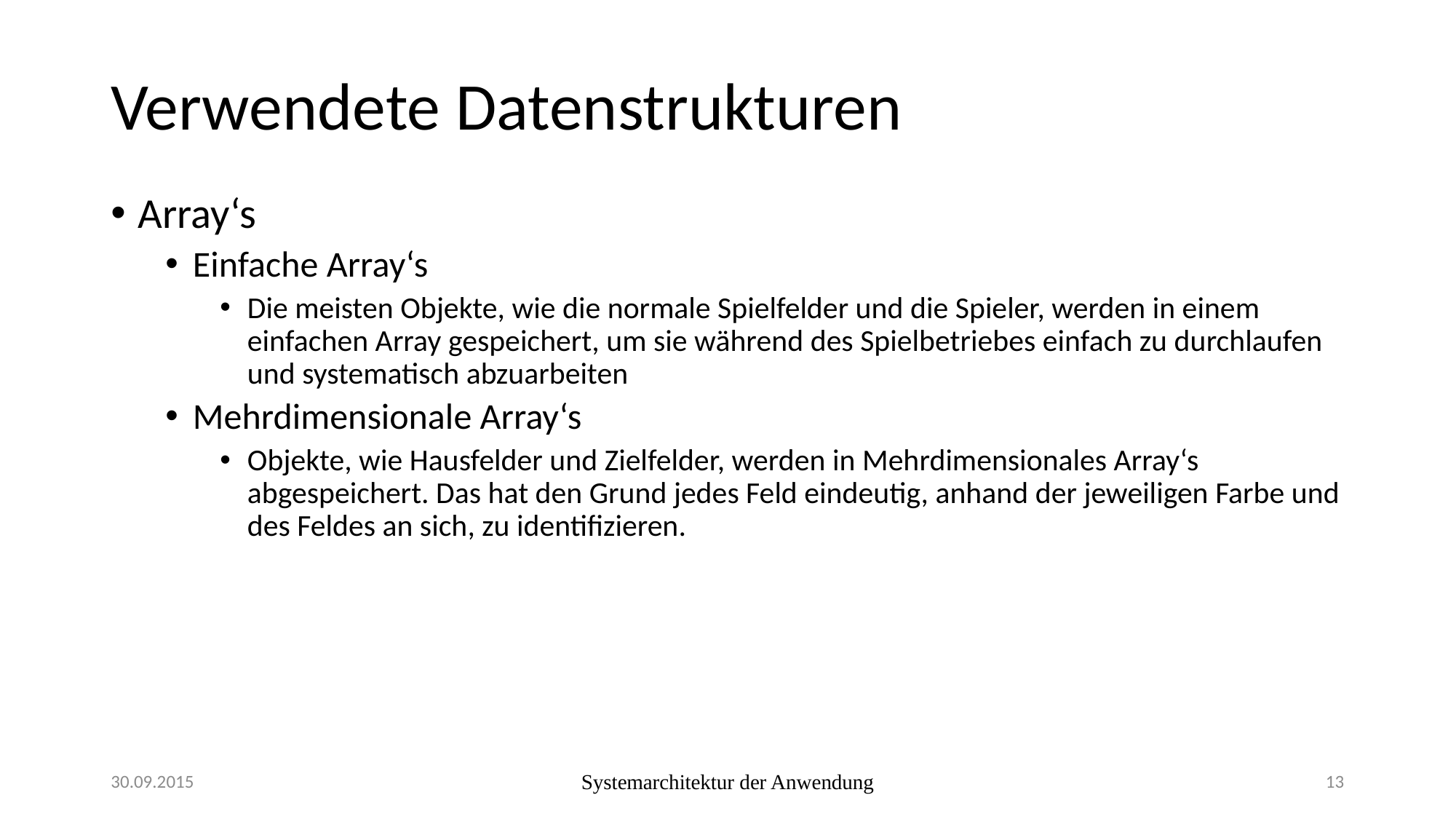

# Verwendete Datenstrukturen
Array‘s
Einfache Array‘s
Die meisten Objekte, wie die normale Spielfelder und die Spieler, werden in einem einfachen Array gespeichert, um sie während des Spielbetriebes einfach zu durchlaufen und systematisch abzuarbeiten
Mehrdimensionale Array‘s
Objekte, wie Hausfelder und Zielfelder, werden in Mehrdimensionales Array‘s abgespeichert. Das hat den Grund jedes Feld eindeutig, anhand der jeweiligen Farbe und des Feldes an sich, zu identifizieren.
30.09.2015
Systemarchitektur der Anwendung
13